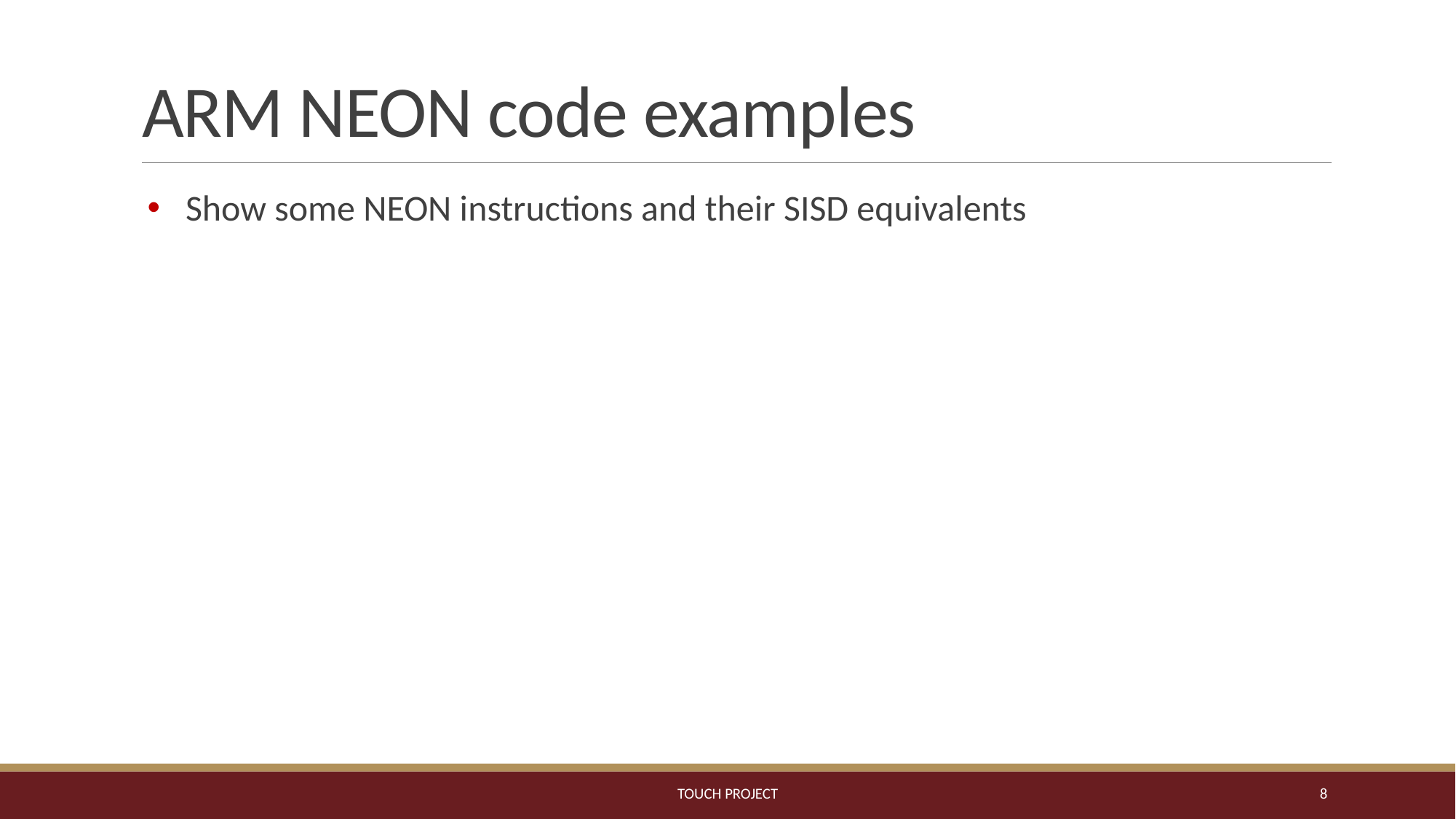

# ARM NEON code examples
Show some NEON instructions and their SISD equivalents

ToUCH Project
8